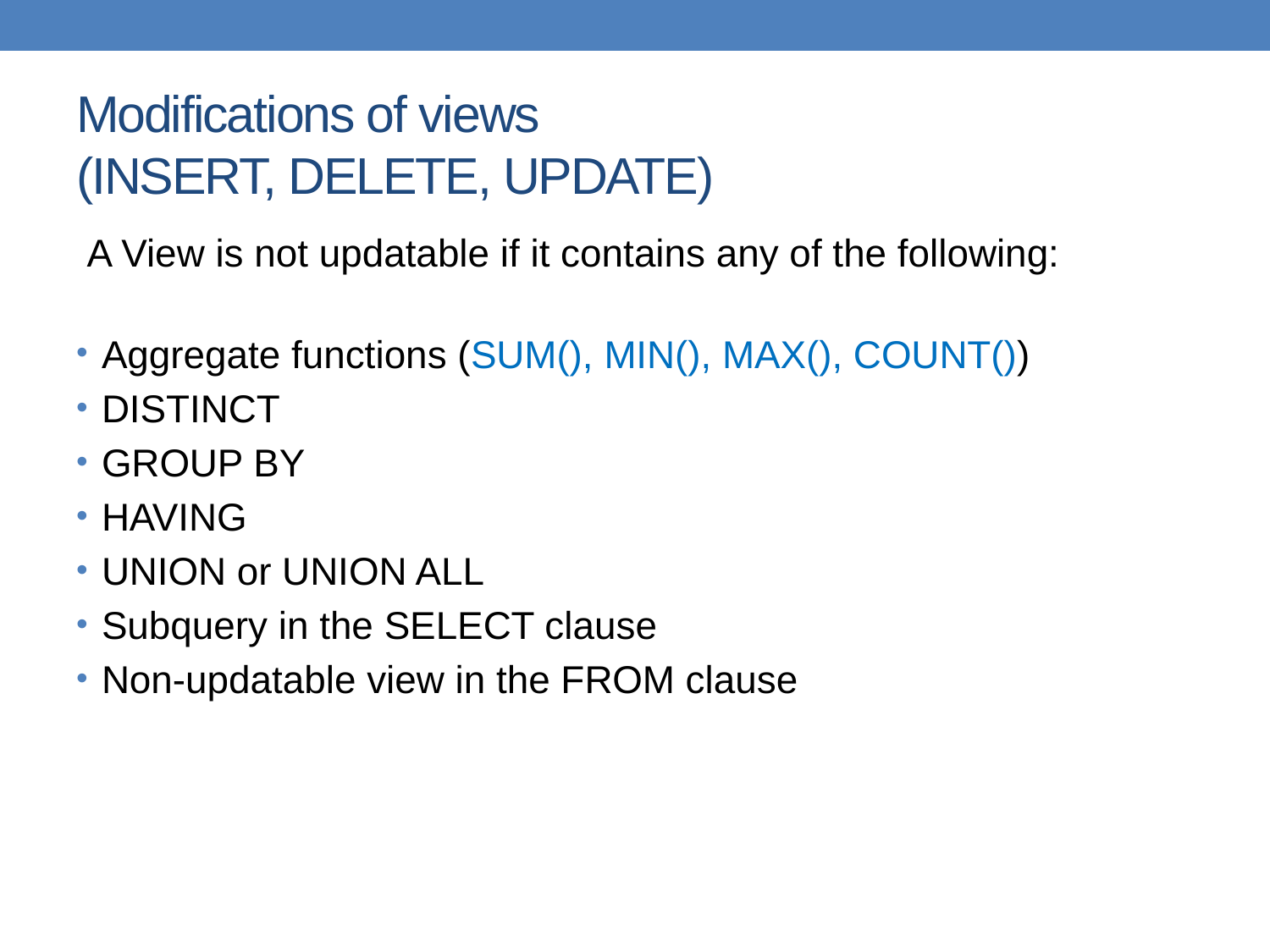

# Modifications of views (INSERT, DELETE, UPDATE)
 A View is not updatable if it contains any of the following:
Aggregate functions (SUM(), MIN(), MAX(), COUNT())
DISTINCT
GROUP BY
HAVING
UNION or UNION ALL
Subquery in the SELECT clause
Non-updatable view in the FROM clause